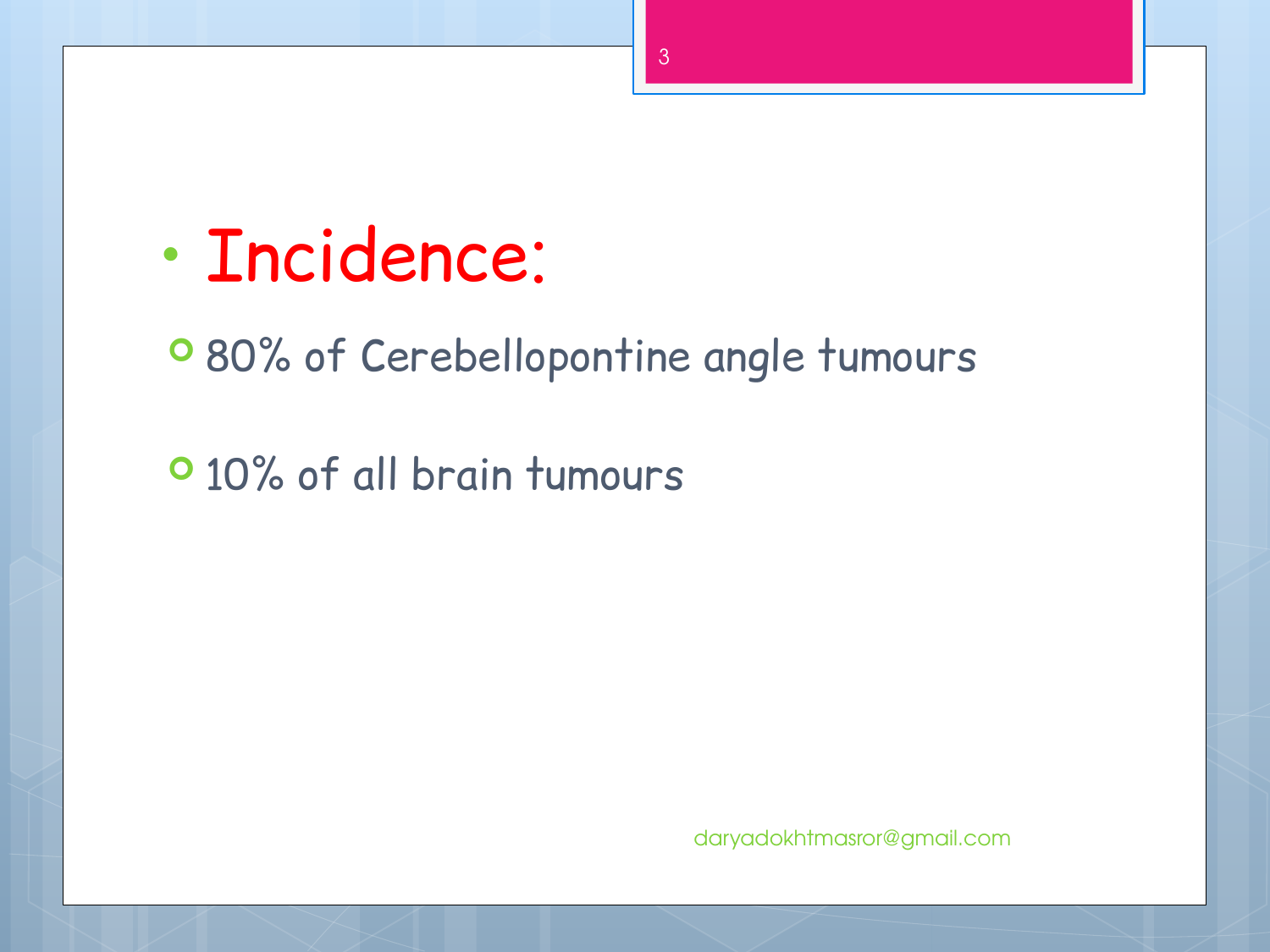

3
# • Incidence:
80% of Cerebellopontine angle tumours

10% of all brain tumours
daryadokhtmasror@gmail.com